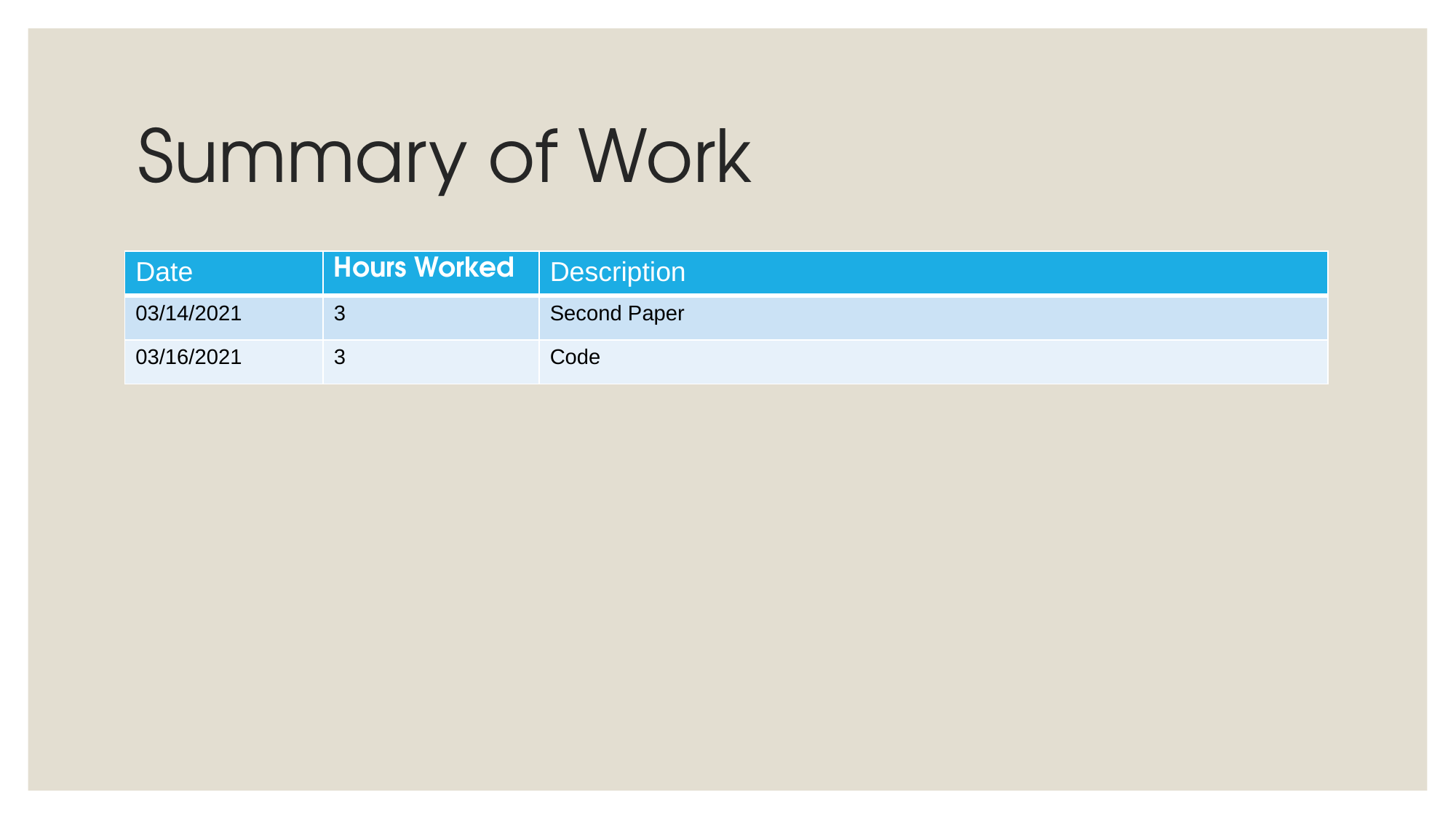

# Summary of Work
| Date | Hours Worked | Description |
| --- | --- | --- |
| 03/14/2021 | 3 | Second Paper |
| 03/16/2021 | 3 | Code |